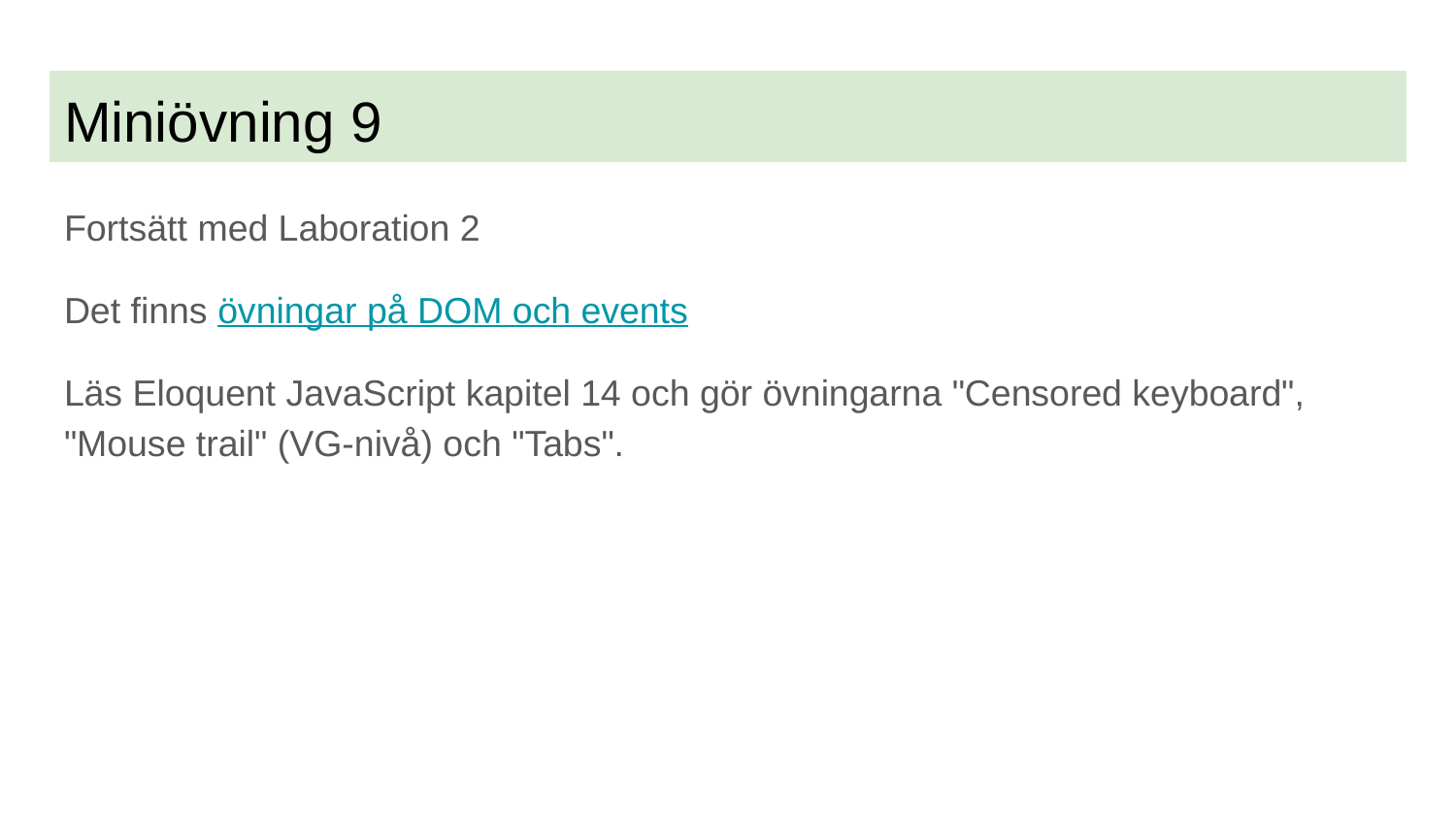

# Miniövning 9
Fortsätt med Laboration 2
Det finns övningar på DOM och events
Läs Eloquent JavaScript kapitel 14 och gör övningarna "Censored keyboard", "Mouse trail" (VG-nivå) och "Tabs".